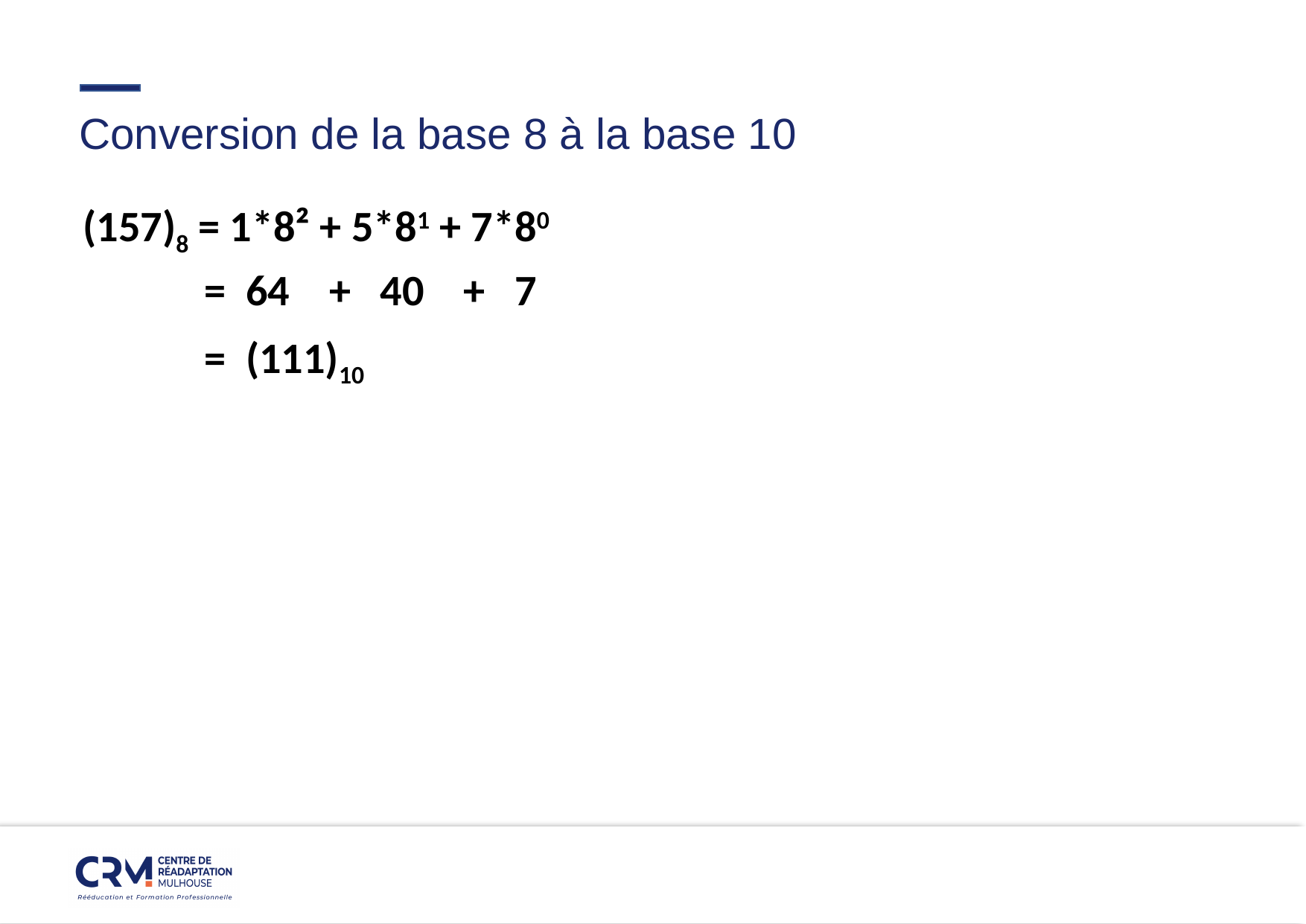

#
Conversion de la base 8 à la base 10
(157)8 = 1*8² + 5*81 + 7*80
	 =  64    +   40    +   7
	 =  (111)10